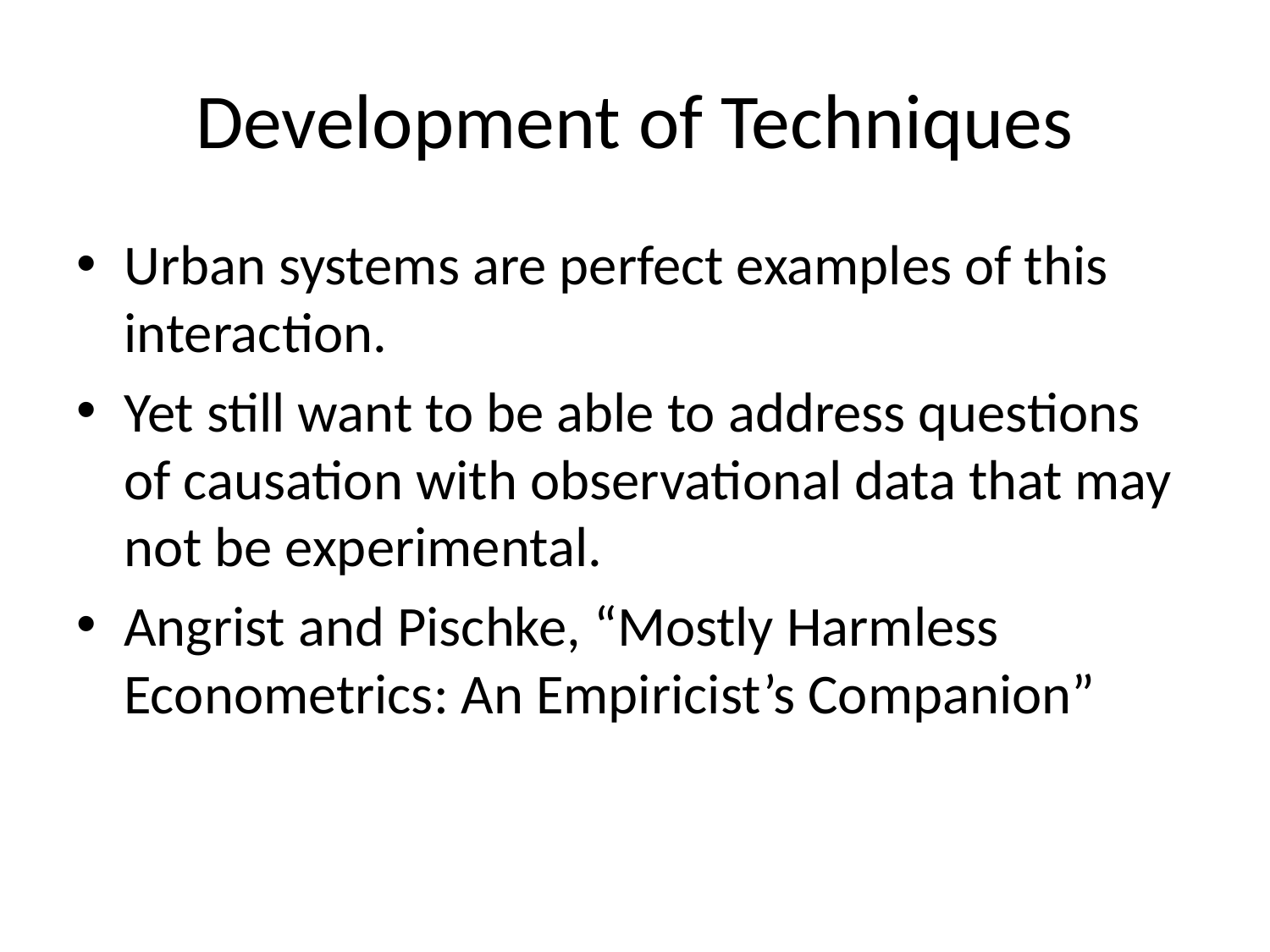

# Development of Techniques
Urban systems are perfect examples of this interaction.
Yet still want to be able to address questions of causation with observational data that may not be experimental.
Angrist and Pischke, “Mostly Harmless Econometrics: An Empiricist’s Companion”